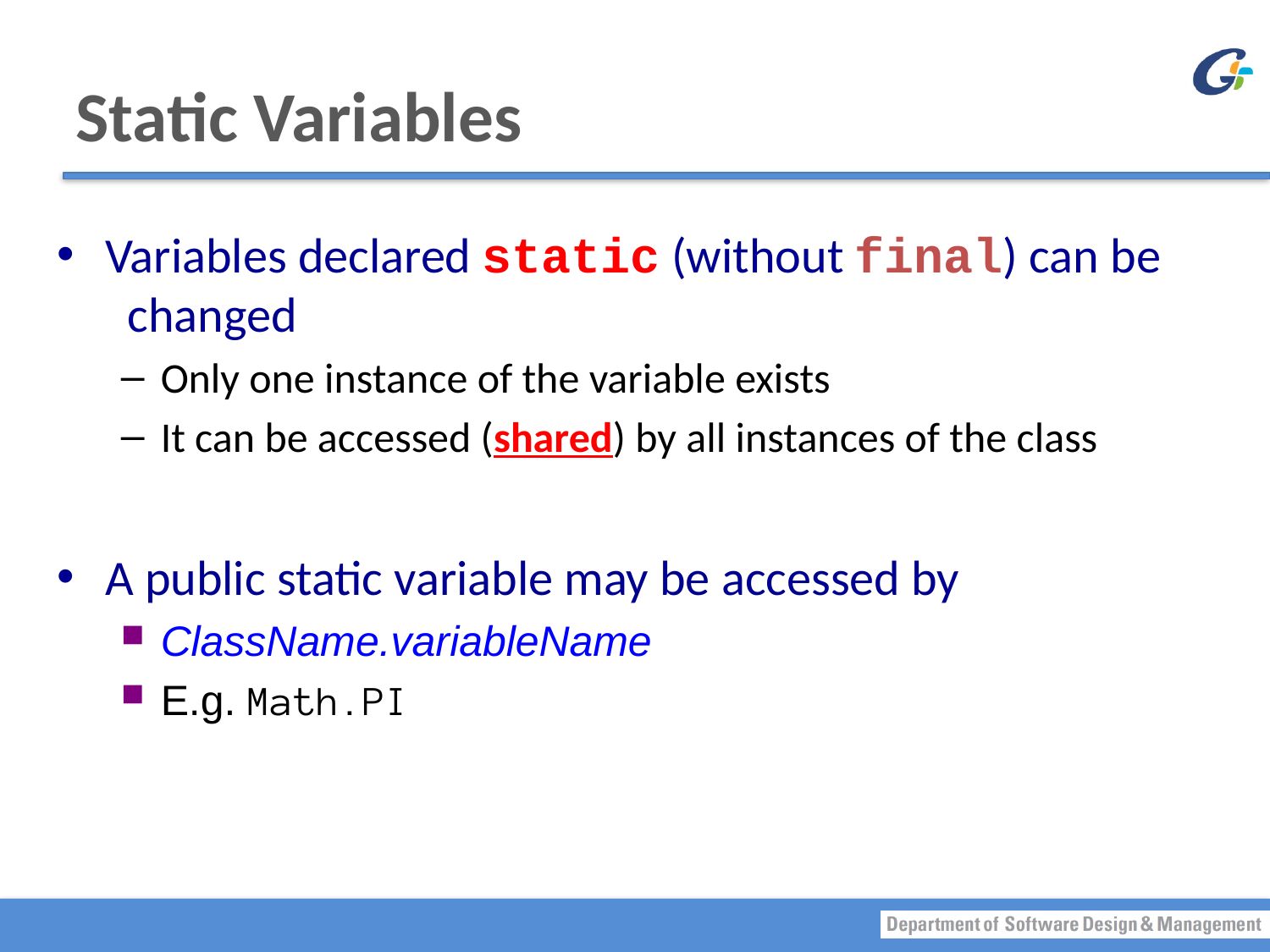

# Static Variables
Variables declared static (without final) can be    changed
Only one instance of the variable exists
It can be accessed (shared) by all instances of the class

A public static variable may be accessed by
ClassName.variableName
E.g. Math.PI